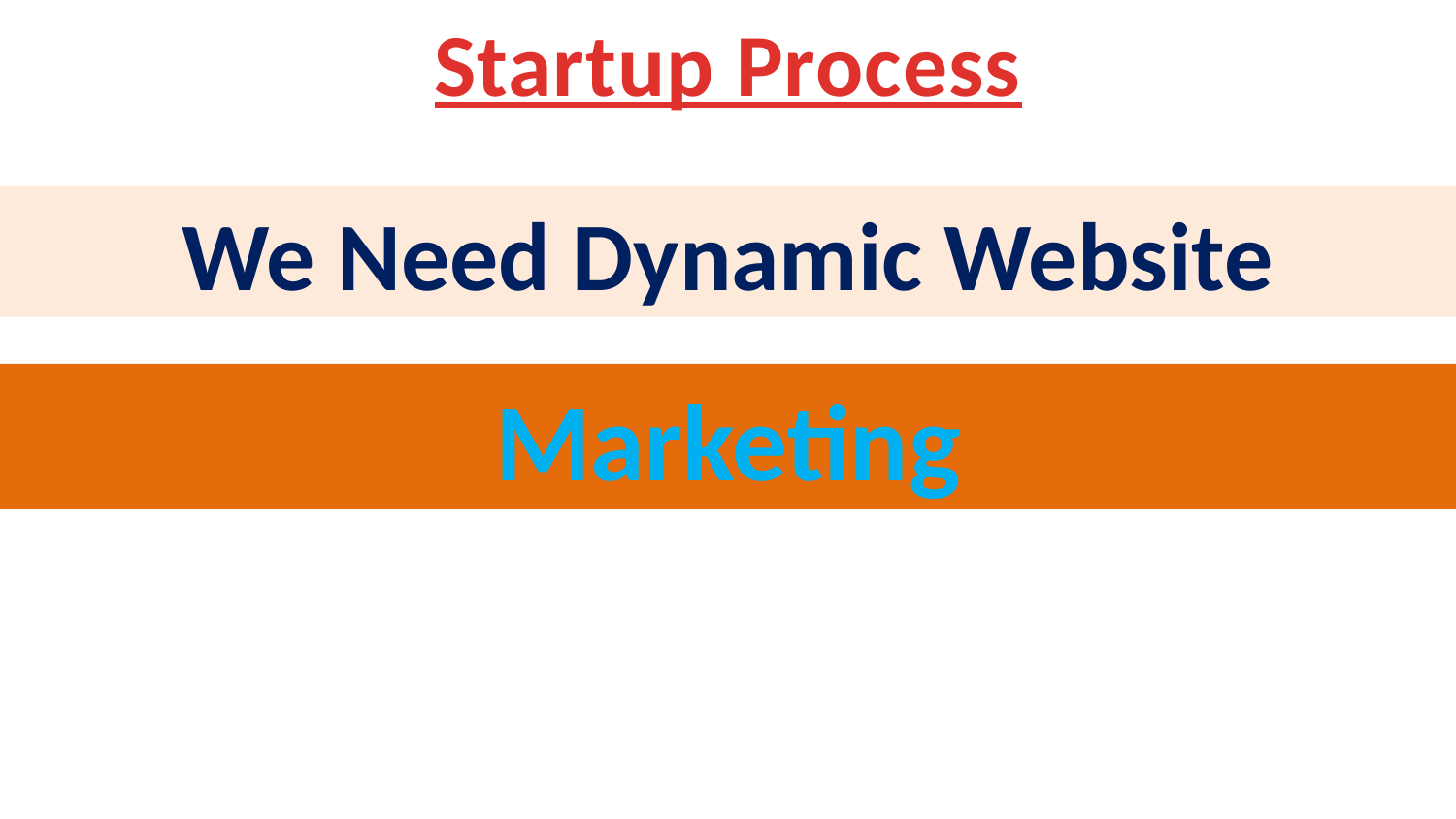

Startup Process
We Need Dynamic Website
Marketing